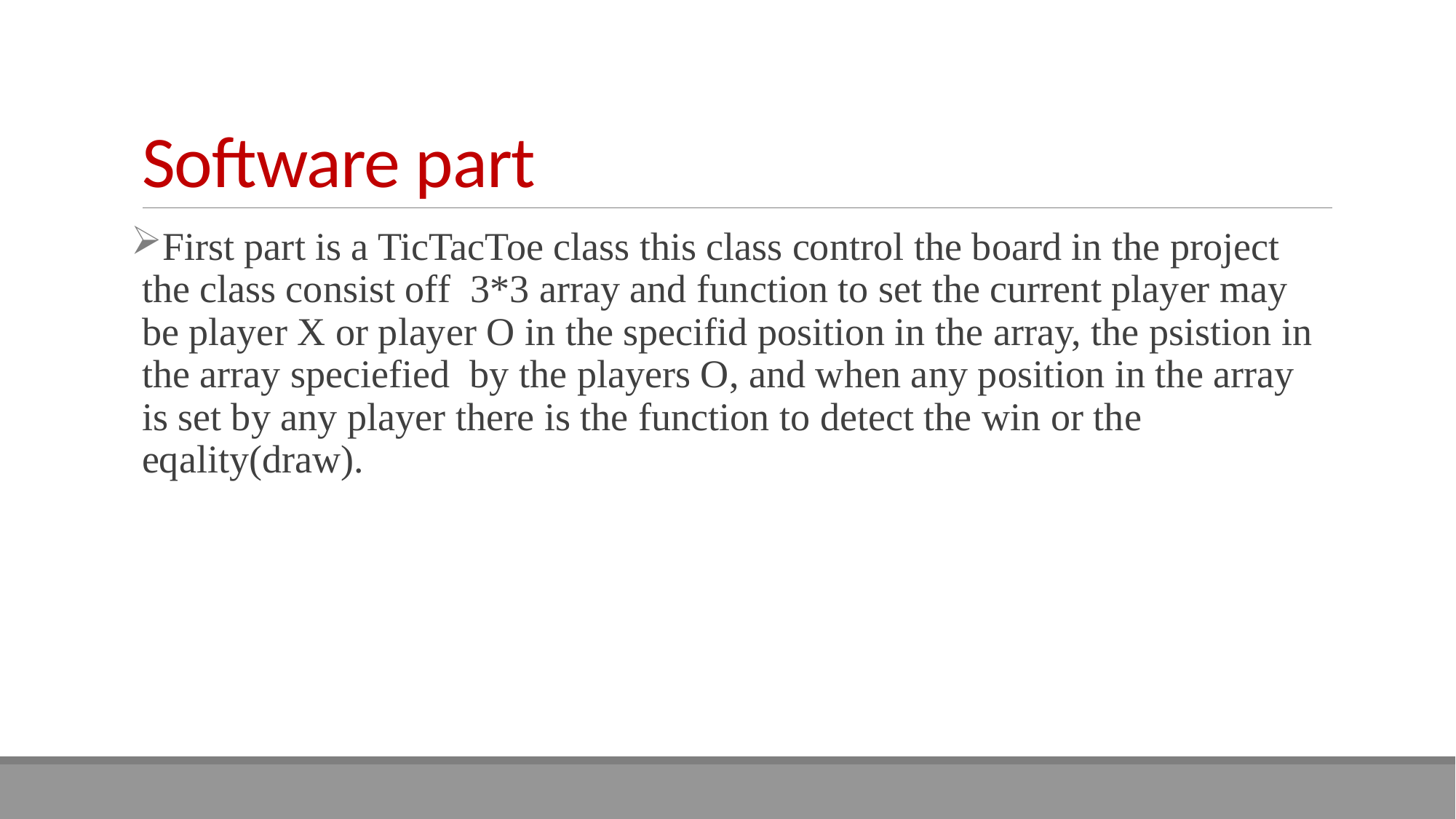

# Software part
First part is a TicTacToe class this class control the board in the project the class consist off  3*3 array and function to set the current player may be player X or player O in the specifid position in the array, the psistion in the array speciefied  by the players O, and when any position in the array is set by any player there is the function to detect the win or the eqality(draw).